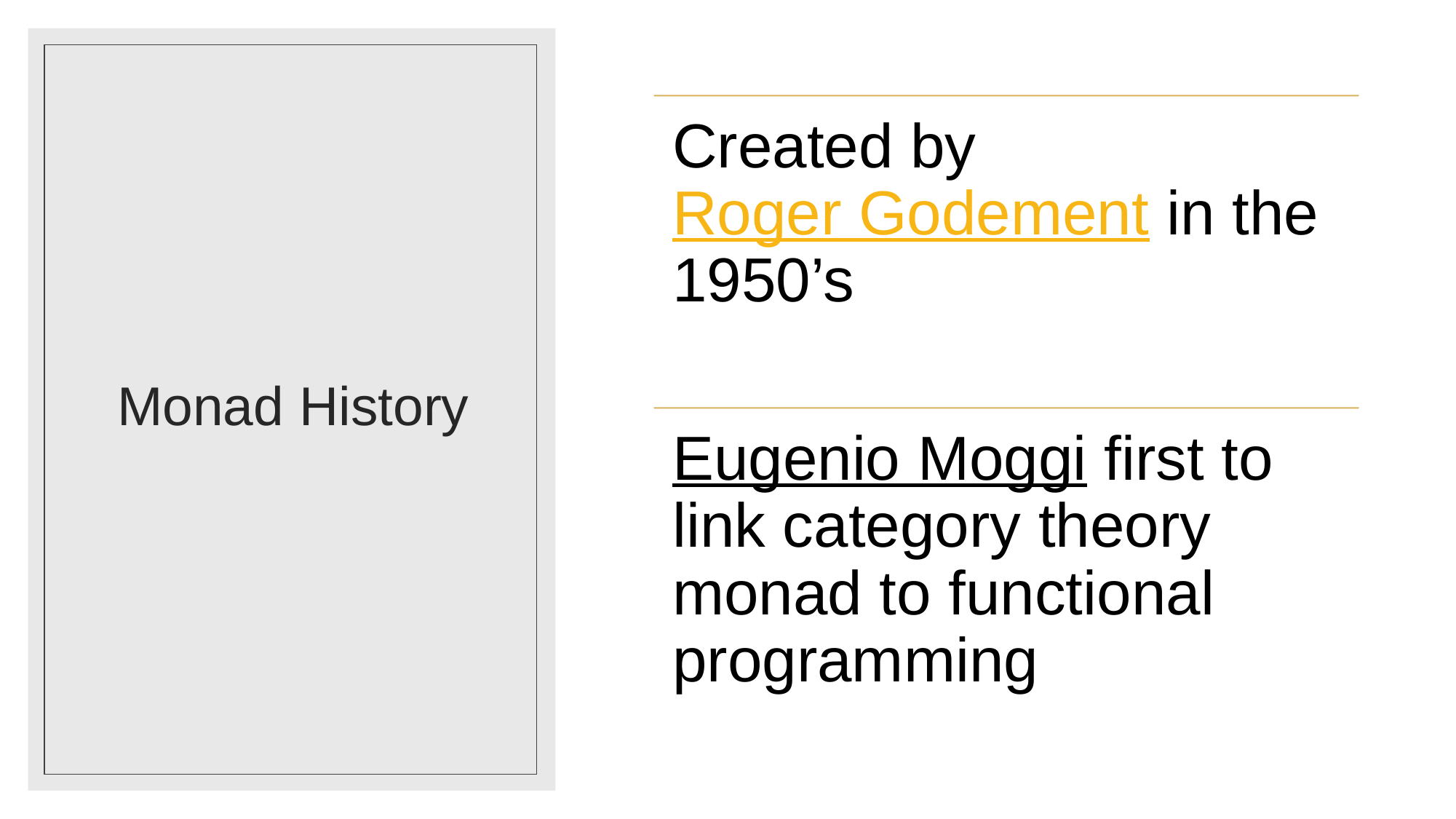

# Monad History
Created by  Roger Godement in the 1950’s
Eugenio Moggi first to link category theory monad to functional programming